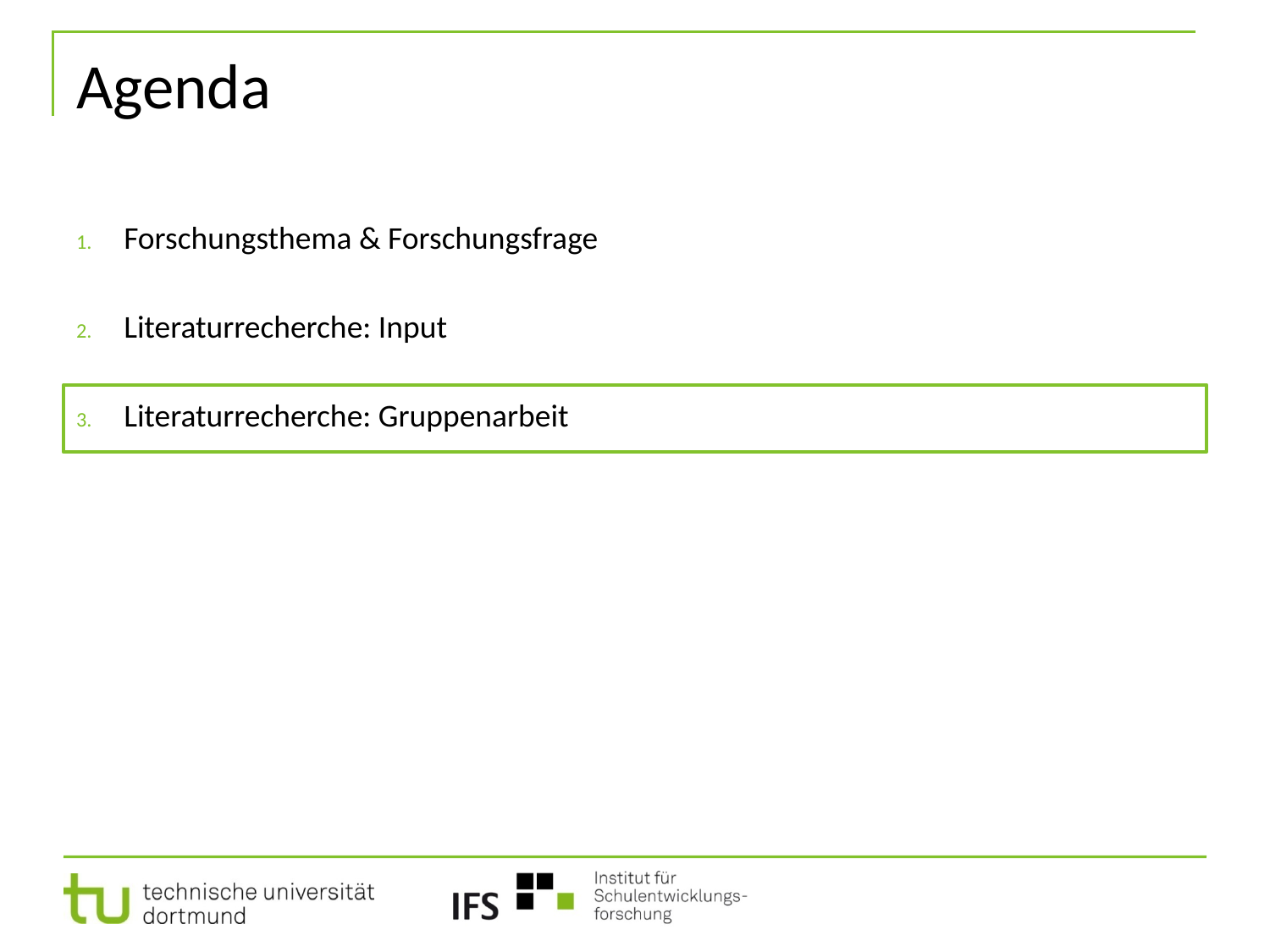

# Agenda
Forschungsthema & Forschungsfrage

Literaturrecherche: Input

Literaturrecherche: Gruppenarbeit